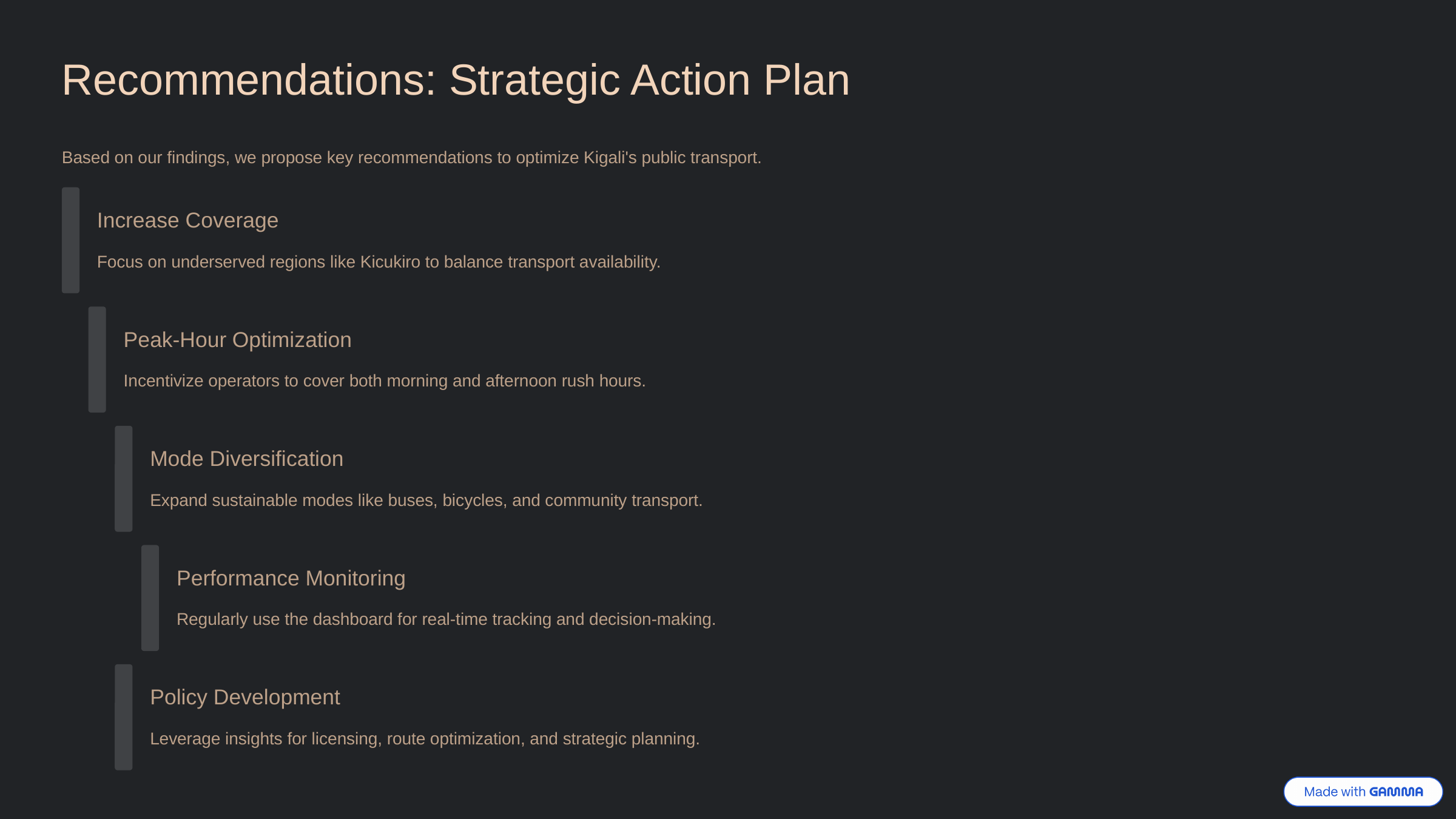

Recommendations: Strategic Action Plan
Based on our findings, we propose key recommendations to optimize Kigali's public transport.

Increase Coverage
Focus on underserved regions like Kicukiro to balance transport availability.

Peak-Hour Optimization
Incentivize operators to cover both morning and afternoon rush hours.

Mode Diversification
Expand sustainable modes like buses, bicycles, and community transport.

Performance Monitoring
Regularly use the dashboard for real-time tracking and decision-making.

Policy Development
Leverage insights for licensing, route optimization, and strategic planning.